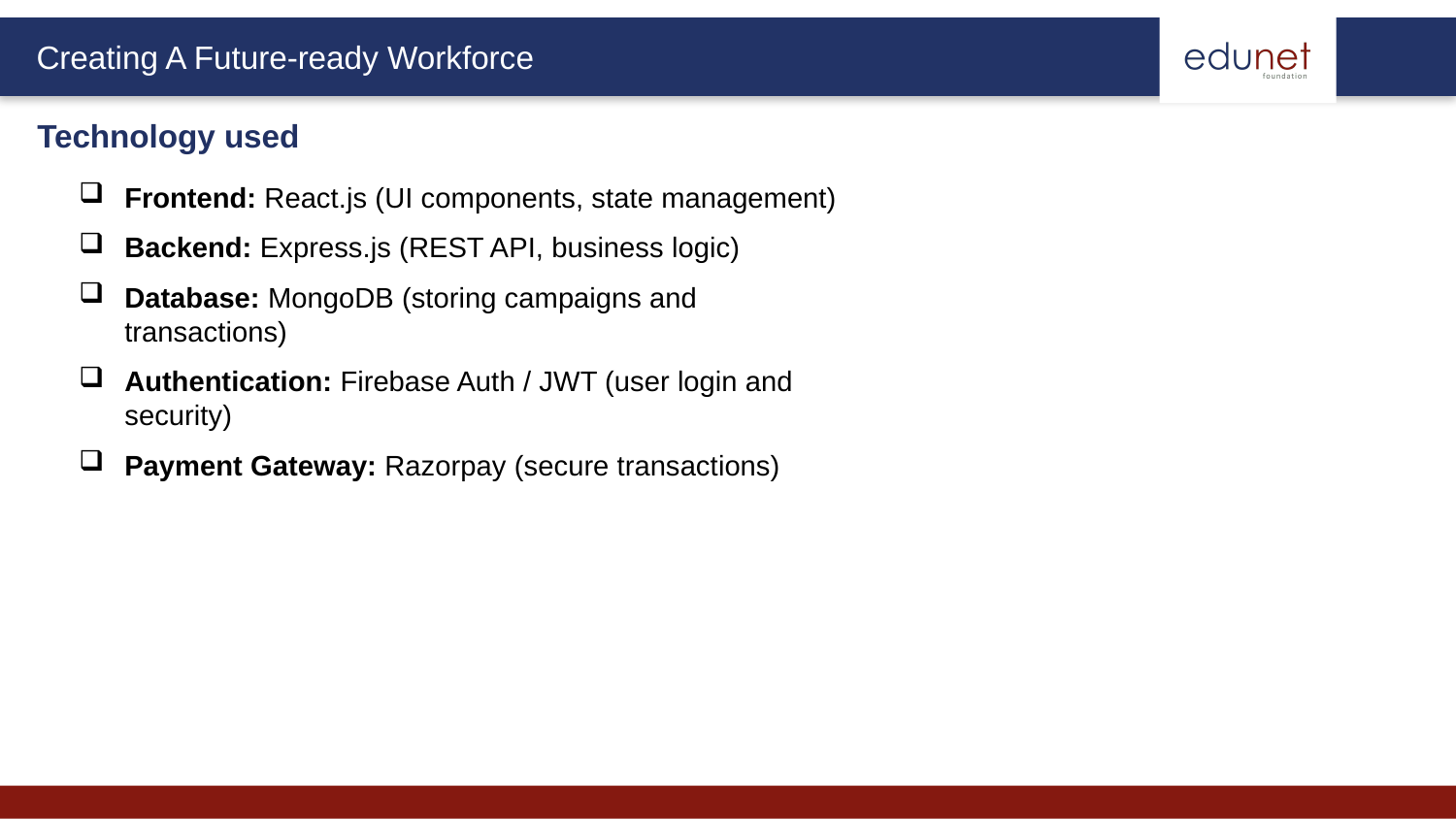

Technology used
Frontend: React.js (UI components, state management)
Backend: Express.js (REST API, business logic)
Database: MongoDB (storing campaigns and transactions)
Authentication: Firebase Auth / JWT (user login and security)
Payment Gateway: Razorpay (secure transactions)